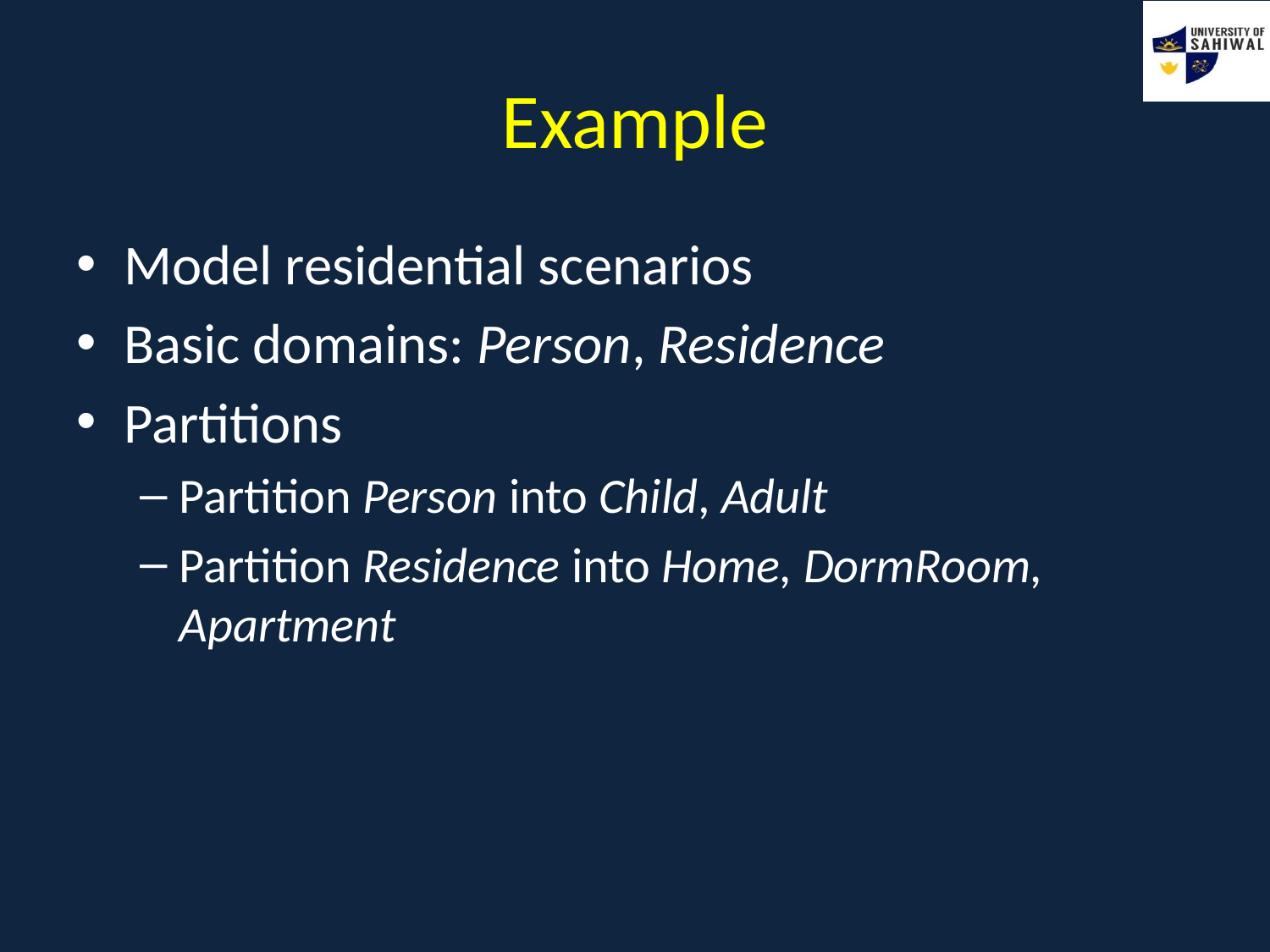

# Example
Model residential scenarios
Basic domains: Person, Residence
Partitions
Partition Person into Child, Adult
Partition Residence into Home, DormRoom, Apartment